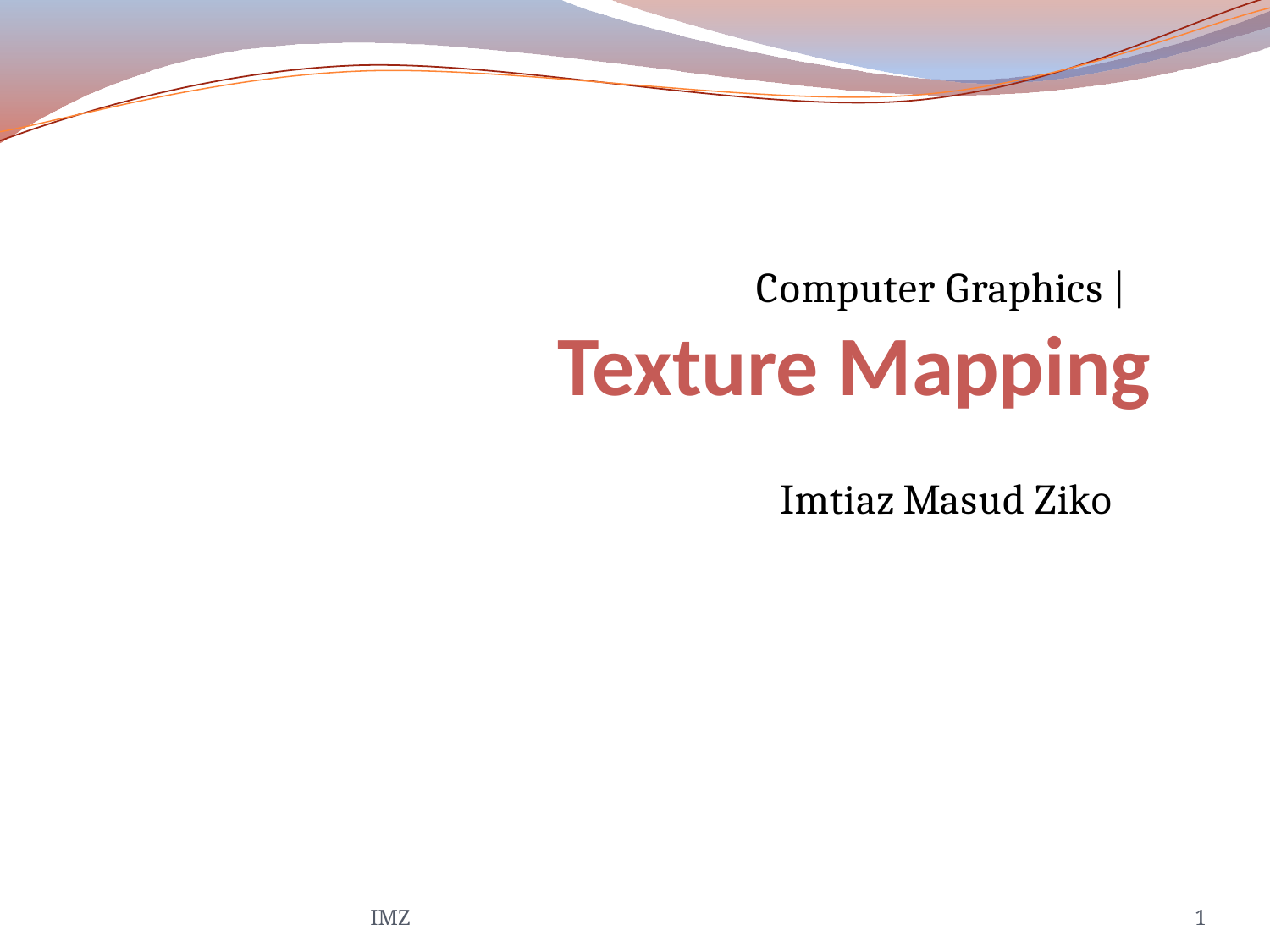

Computer Graphics |
# Texture Mapping
Imtiaz Masud Ziko
IMZ
1